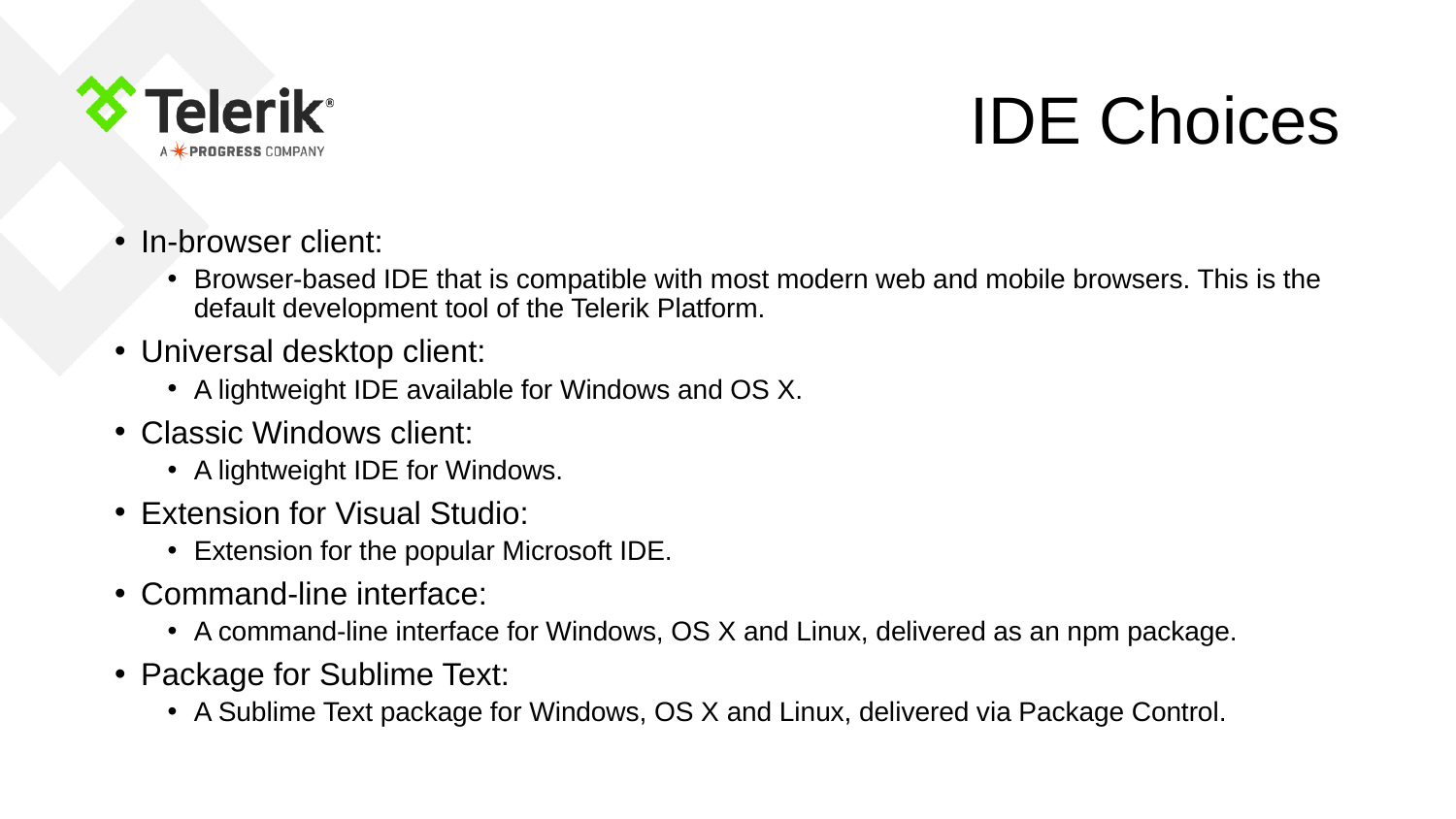

# IDE Choices
In-browser client:
Browser-based IDE that is compatible with most modern web and mobile browsers. This is the default development tool of the Telerik Platform.
Universal desktop client:
A lightweight IDE available for Windows and OS X.
Classic Windows client:
A lightweight IDE for Windows.
Extension for Visual Studio:
Extension for the popular Microsoft IDE.
Command-line interface:
A command-line interface for Windows, OS X and Linux, delivered as an npm package.
Package for Sublime Text:
A Sublime Text package for Windows, OS X and Linux, delivered via Package Control.